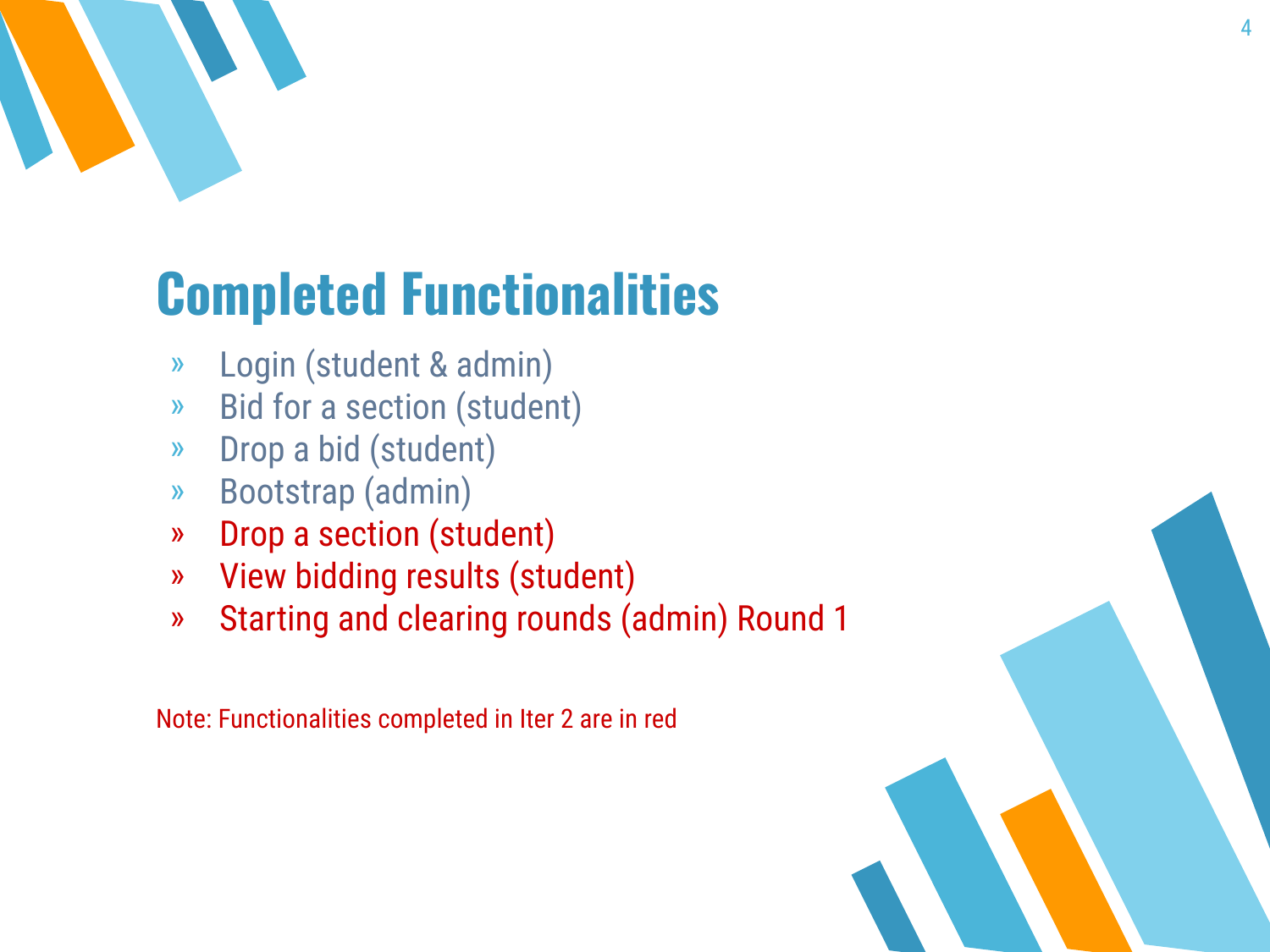

4
# Completed Functionalities
Login (student & admin)
Bid for a section (student)
Drop a bid (student)
Bootstrap (admin)
Drop a section (student)
View bidding results (student)
Starting and clearing rounds (admin) Round 1

Note: Functionalities completed in Iter 2 are in red